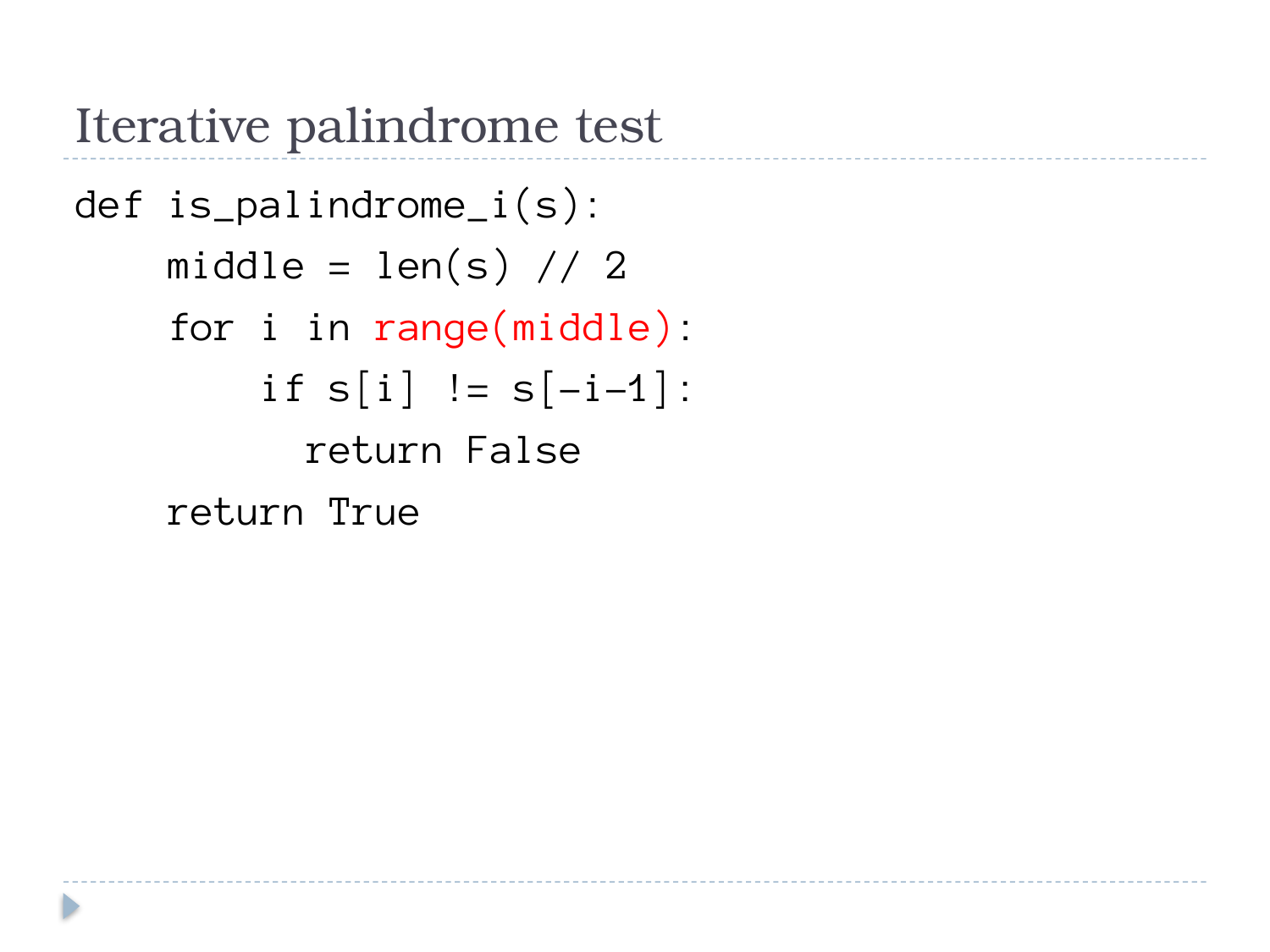

# Iterative palindrome test
def is_palindrome_i(s):
    middle = len(s) // 2
    for i in range(middle):
        if s[i] != s[-i-1]:
          return False
    return True